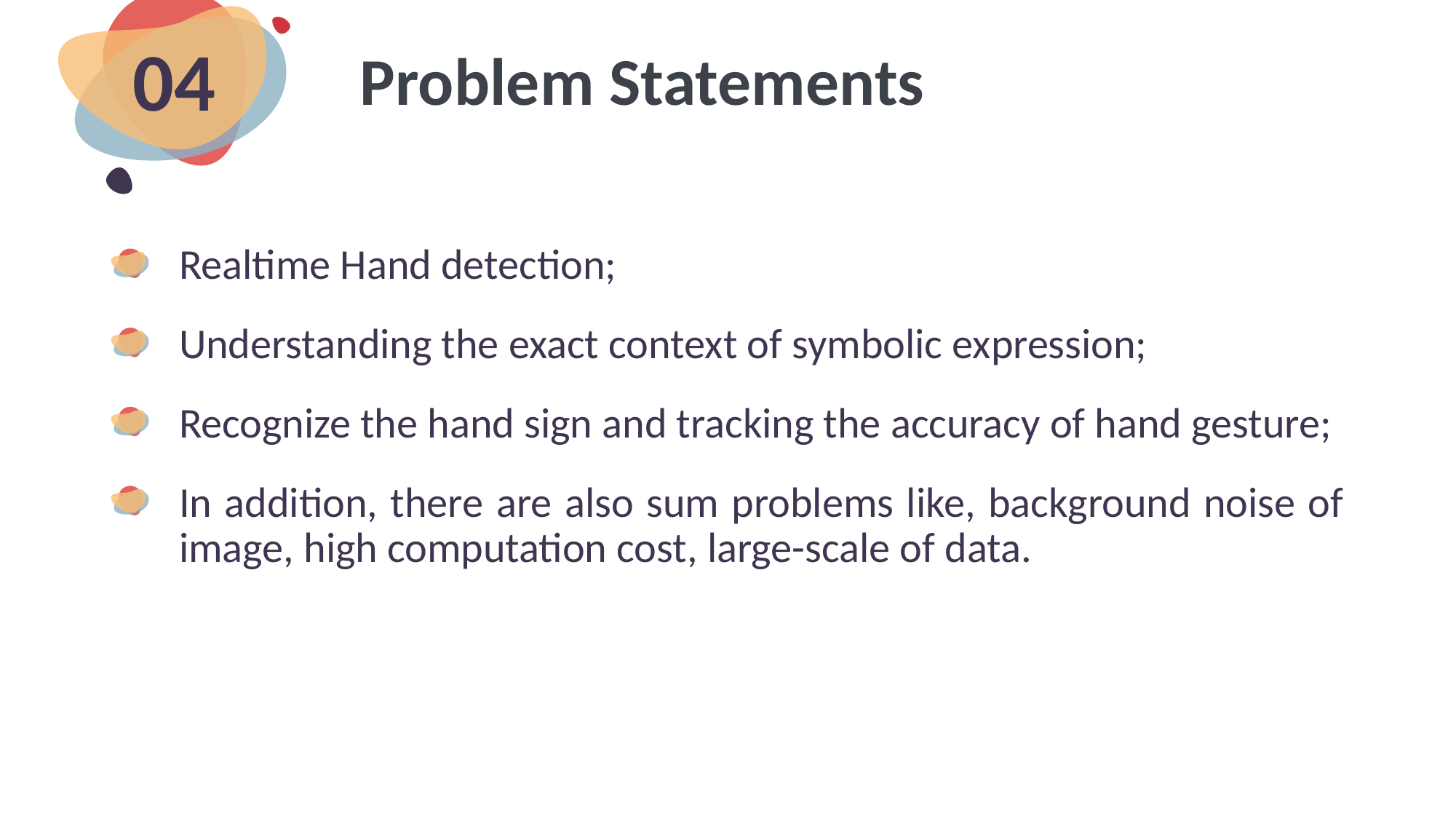

# Problem Statements
04
Realtime Hand detection;
Understanding the exact context of symbolic expression;
Recognize the hand sign and tracking the accuracy of hand gesture;
In addition, there are also sum problems like, background noise of image, high computation cost, large-scale of data.